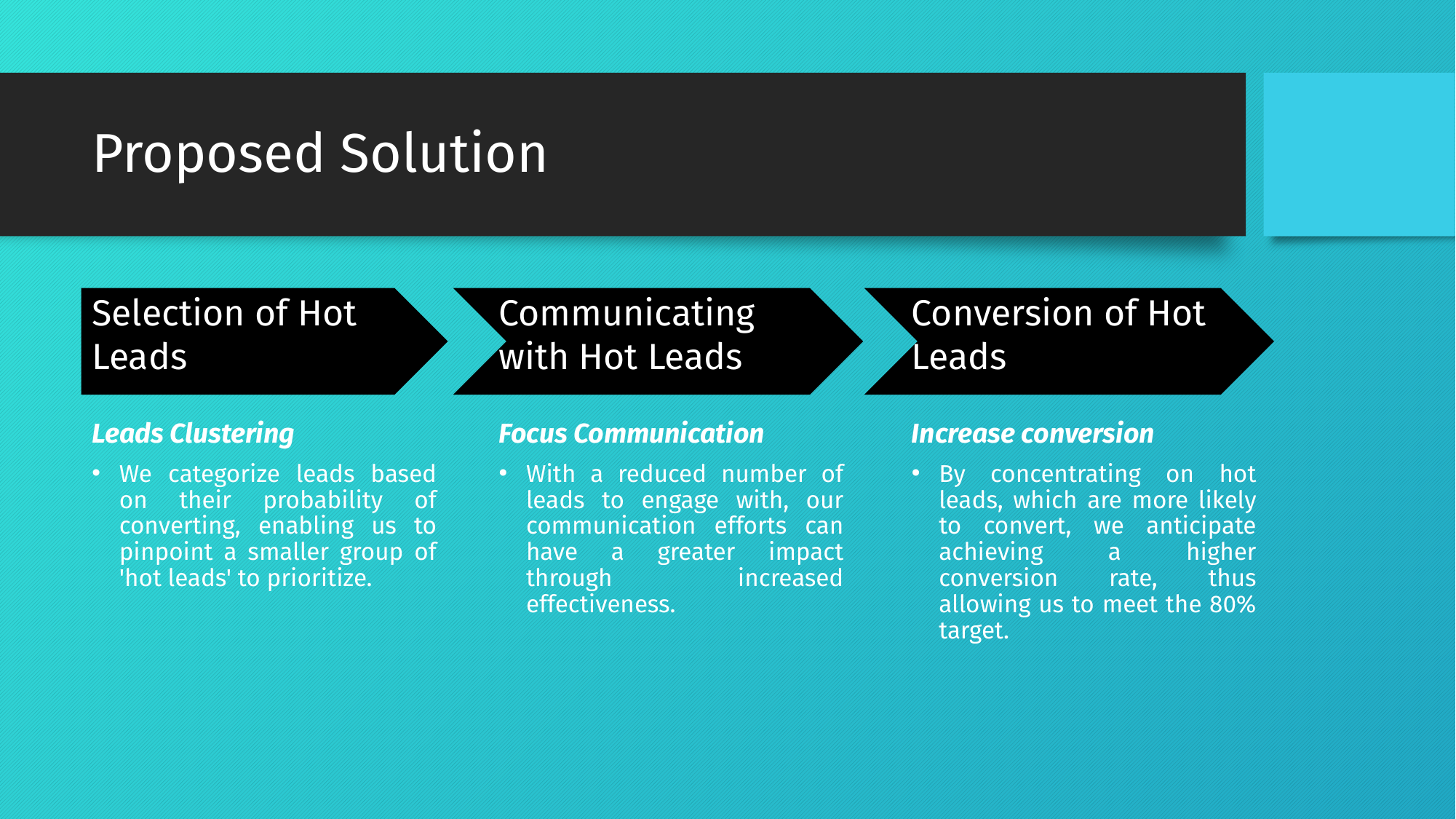

# Proposed Solution

Selection of Hot Leads
Communicating with Hot Leads
Conversion of Hot Leads

Leads Clustering
We categorize leads based on their probability of converting, enabling us to pinpoint a smaller group of 'hot leads' to prioritize.

Focus Communication
With a reduced number of leads to engage with, our communication efforts can have a greater impact through increased effectiveness.

Increase conversion
By concentrating on hot leads, which are more likely to convert, we anticipate achieving a higher conversion rate, thus allowing us to meet the 80% target.